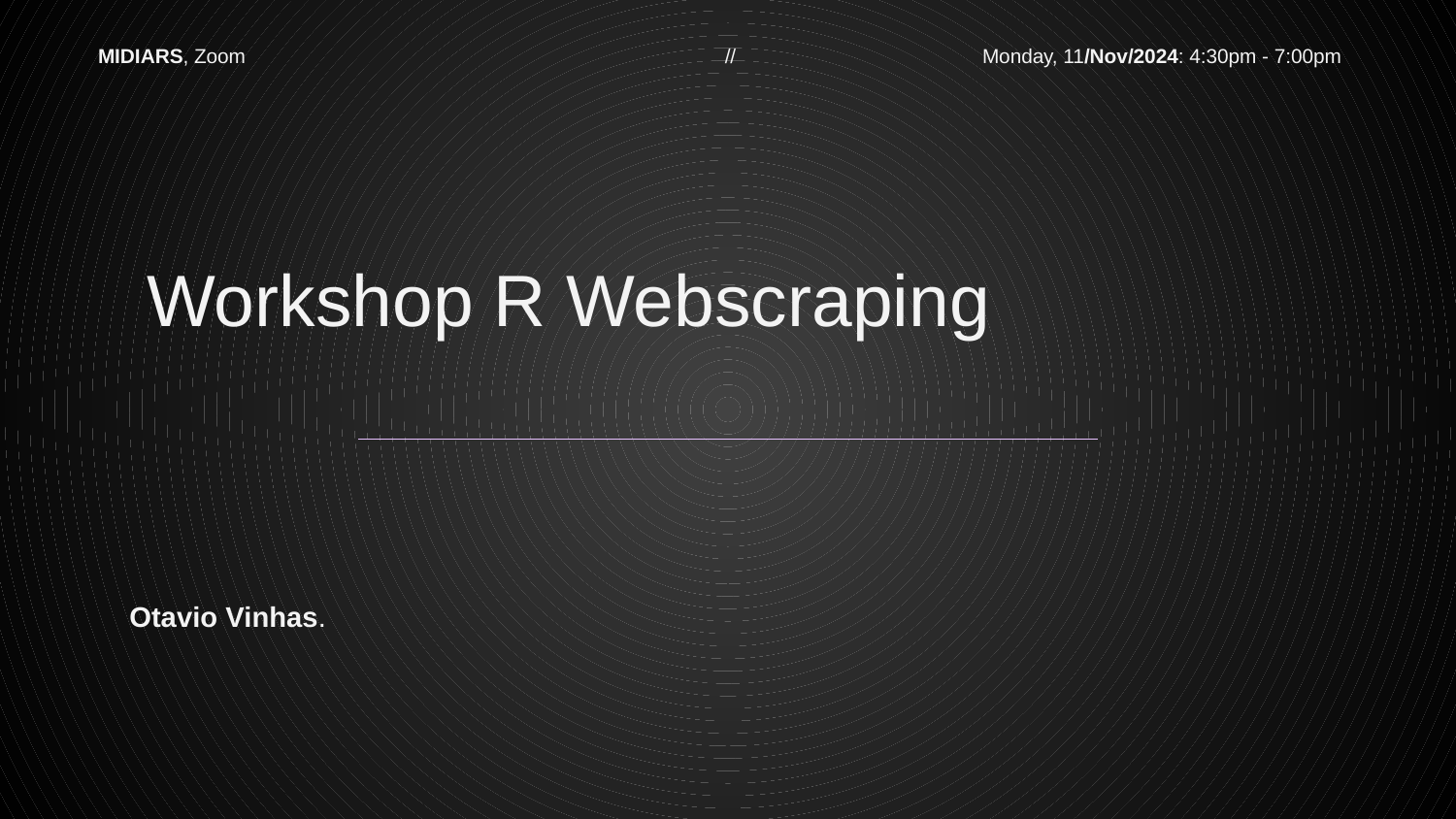

MIDIARS, Zoom                                                                                      //                                            Monday, 11/Nov/2024: 4:30pm - 7:00pm

# Workshop R Webscraping
Otavio Vinhas.